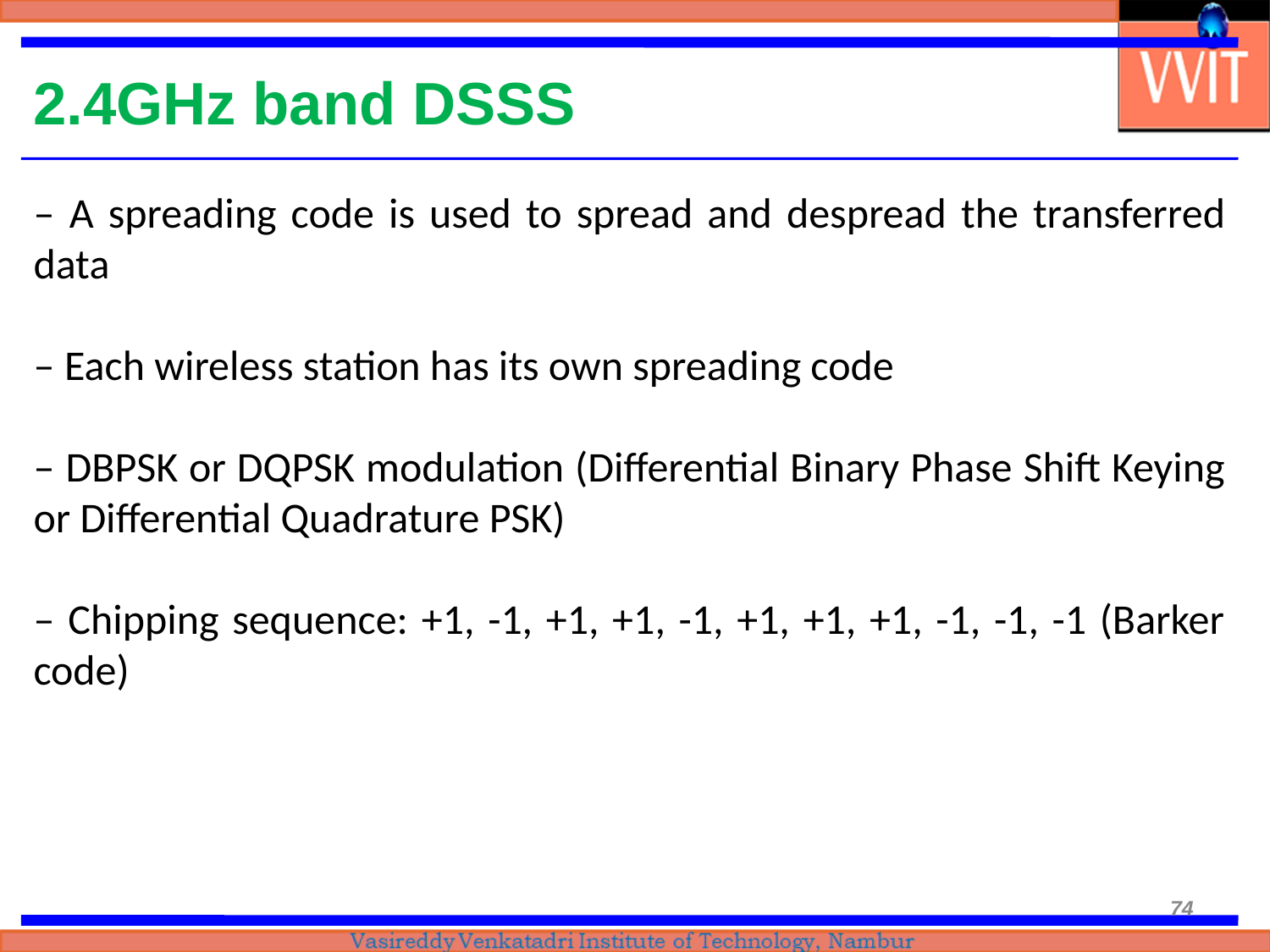

2.4GHz band DSSS

– A spreading code is used to spread and despread the transferred data

– Each wireless station has its own spreading code

– DBPSK or DQPSK modulation (Differential Binary Phase Shift Keying or Differential Quadrature PSK)

– Chipping sequence: +1, -1, +1, +1, -1, +1, +1, +1, -1, -1, -1 (Barker code)
74